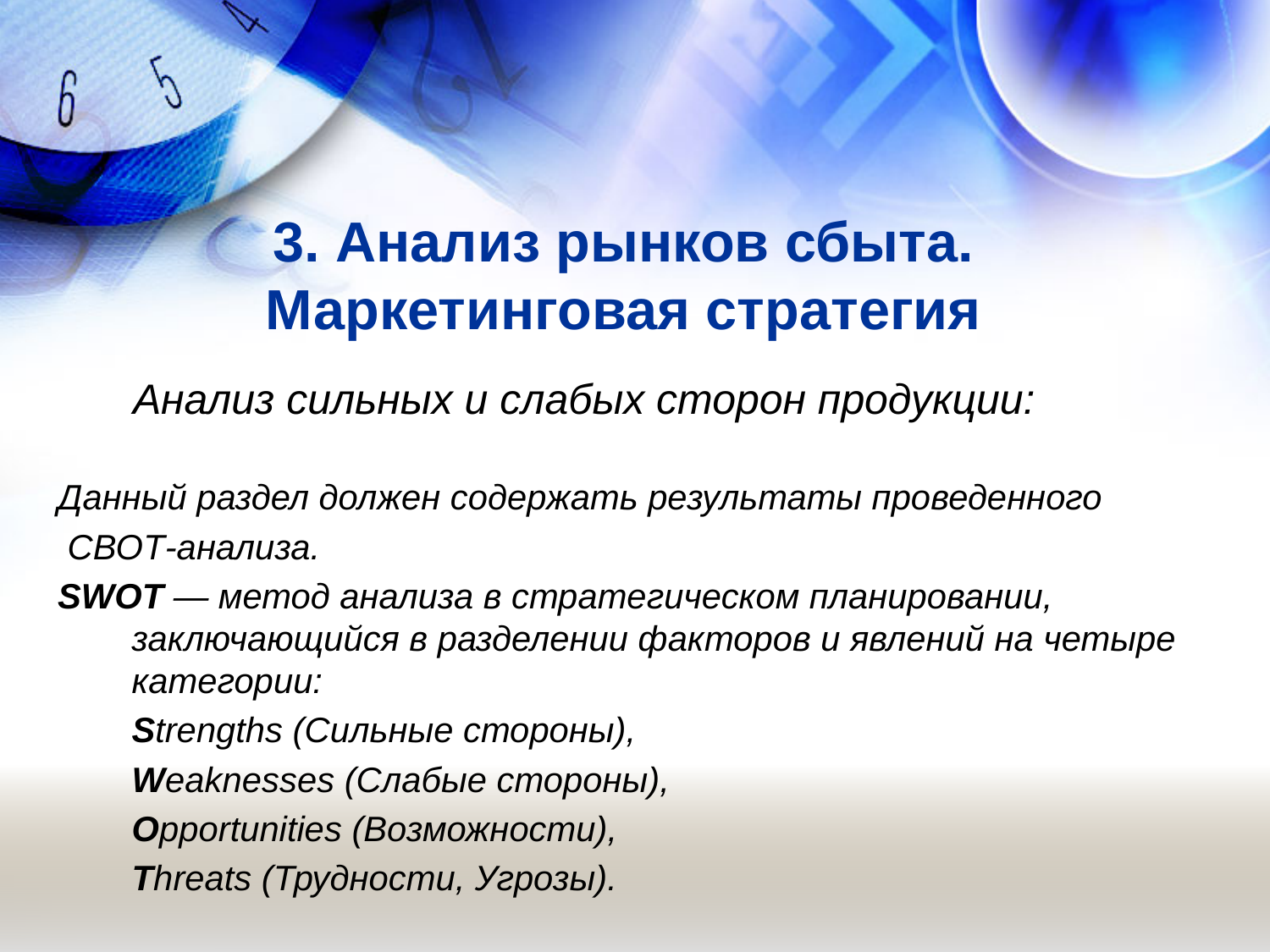

3. Анализ рынков сбыта. Маркетинговая стратегия
 Анализ сильных и слабых сторон продукции:

Данный раздел должен содержать результаты проведенного
 СВОТ-анализа.
SWOT — метод анализа в стратегическом планировании, заключающийся в разделении факторов и явлений на четыре категории:
	Strengths (Сильные стороны),
	Weaknesses (Слабые стороны),
	Opportunities (Возможности),
	Threats (Трудности, Угрозы).